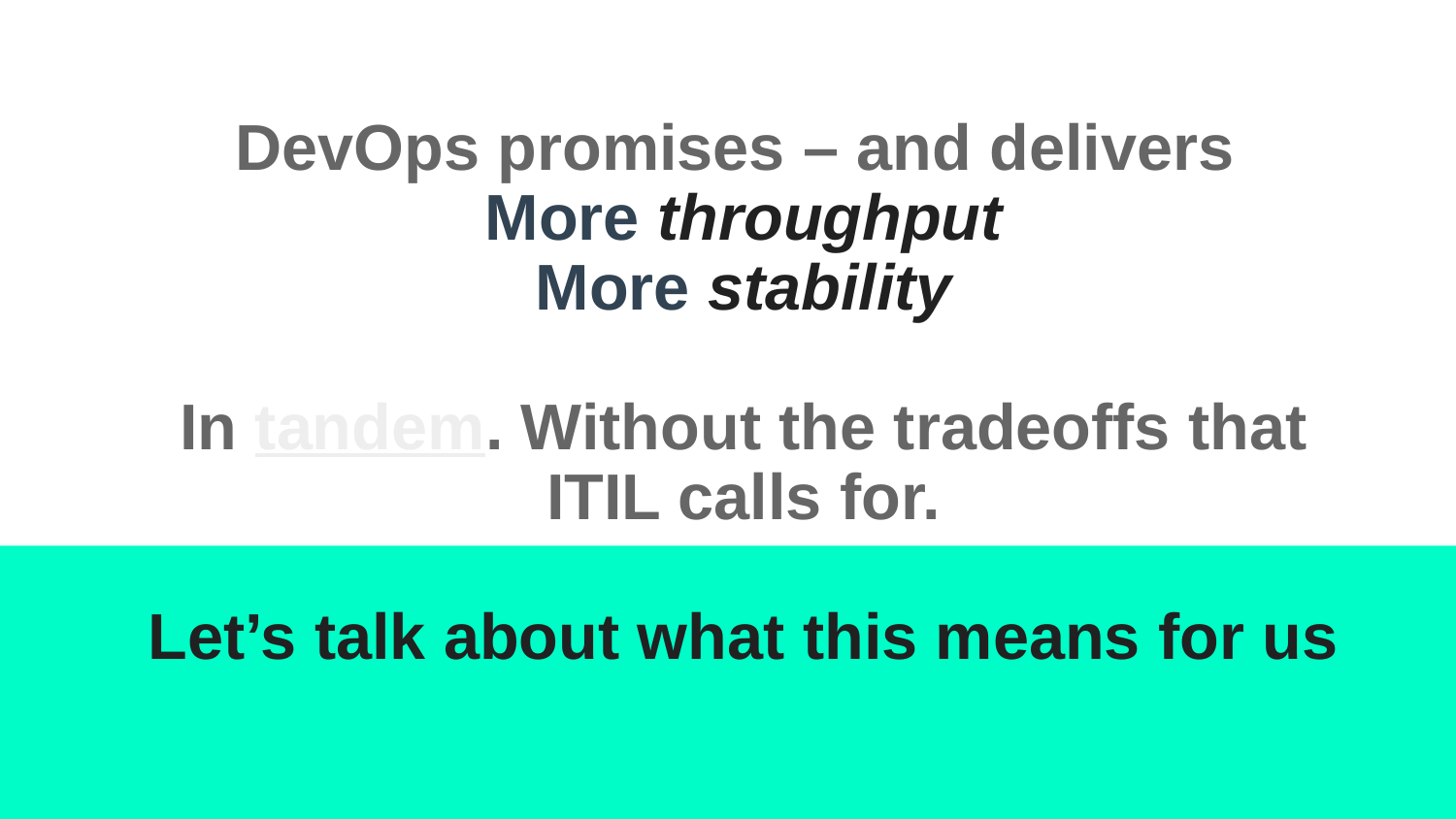

# DevOps promises – and delivers More throughput More stability In tandem. Without the tradeoffs that ITIL calls for. Let’s talk about what this means for us